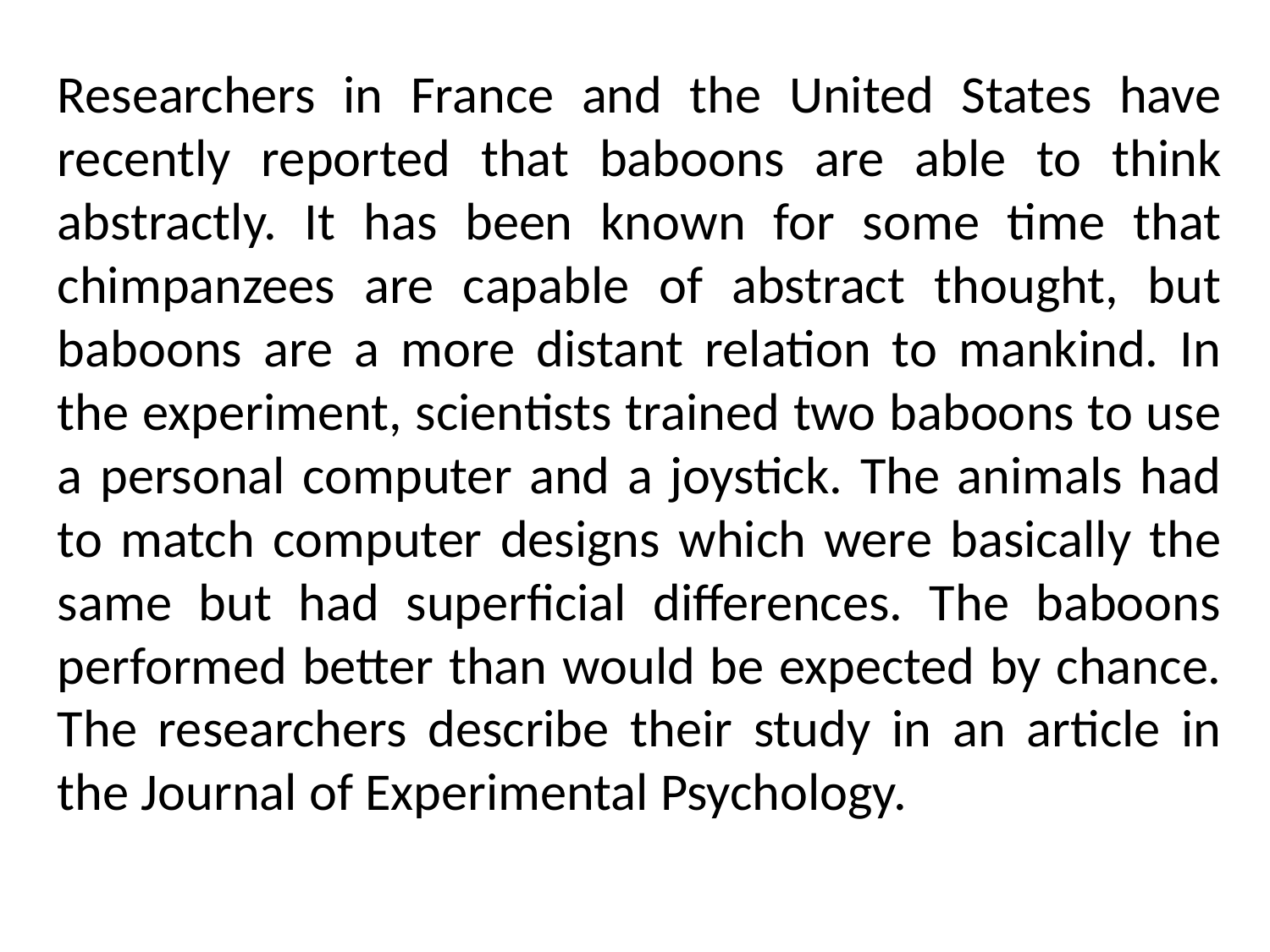

Researchers in France and the United States have recently reported that baboons are able to think abstractly. It has been known for some time that chimpanzees are capable of abstract thought, but baboons are a more distant relation to mankind. In the experiment, scientists trained two baboons to use a personal computer and a joystick. The animals had to match computer designs which were basically the same but had superficial differences. The baboons performed better than would be expected by chance. The researchers describe their study in an article in the Journal of Experimental Psychology.